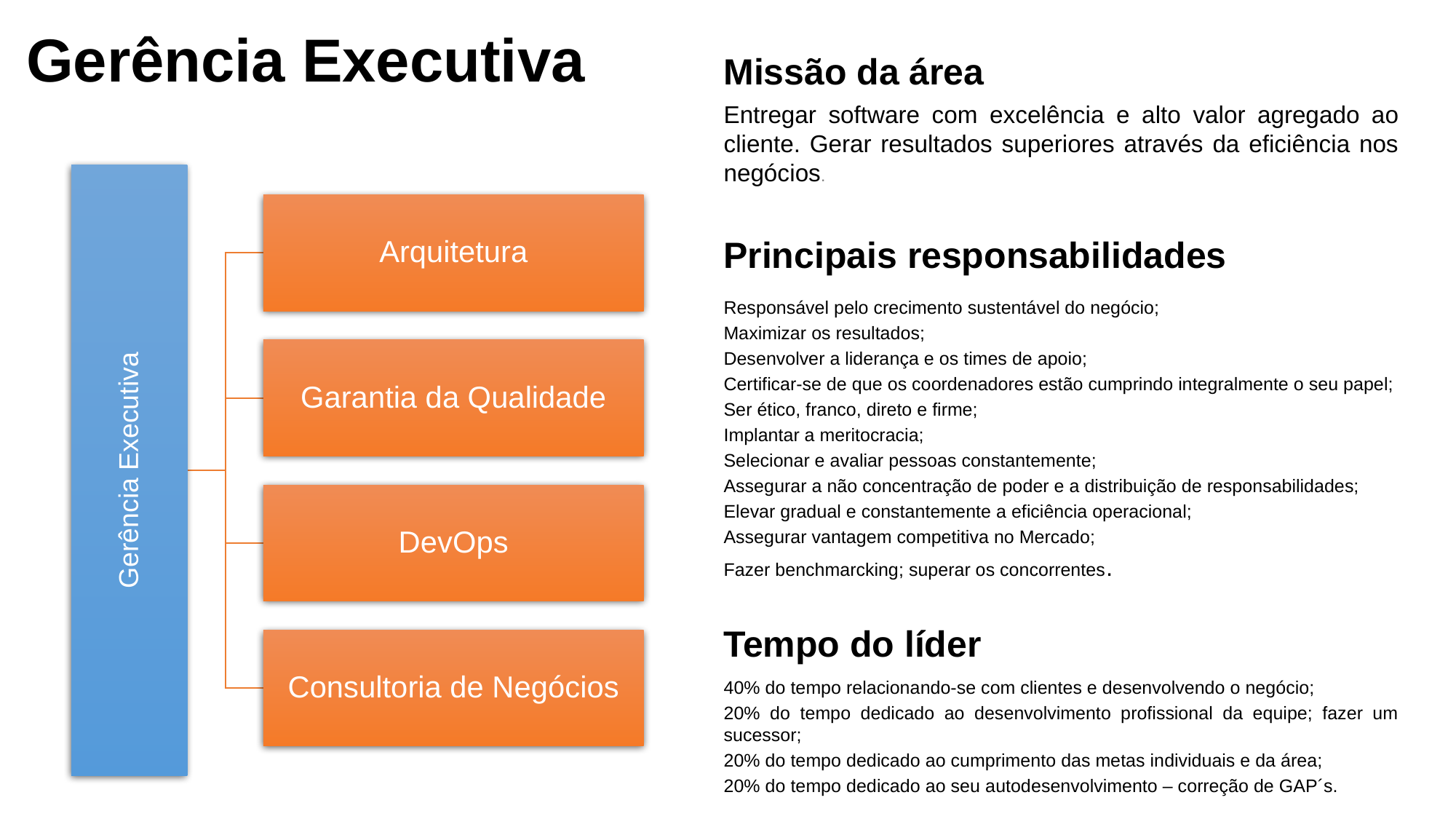

Gerência Executiva
Missão da área
Entregar software com excelência e alto valor agregado ao cliente. Gerar resultados superiores através da eficiência nos negócios.

Gerência Executiva
Arquitetura
Garantia da Qualidade
DevOps
Consultoria de Negócios
Principais responsabilidades
Responsável pelo crecimento sustentável do negócio;
Maximizar os resultados;
Desenvolver a liderança e os times de apoio;
Certificar-se de que os coordenadores estão cumprindo integralmente o seu papel;
Ser ético, franco, direto e firme;
Implantar a meritocracia;
Selecionar e avaliar pessoas constantemente;
Assegurar a não concentração de poder e a distribuição de responsabilidades;
Elevar gradual e constantemente a eficiência operacional;
Assegurar vantagem competitiva no Mercado;
Fazer benchmarcking; superar os concorrentes.
Tempo do líder
40% do tempo relacionando-se com clientes e desenvolvendo o negócio;
20% do tempo dedicado ao desenvolvimento profissional da equipe; fazer um sucessor;
20% do tempo dedicado ao cumprimento das metas individuais e da área;
20% do tempo dedicado ao seu autodesenvolvimento – correção de GAP´s.